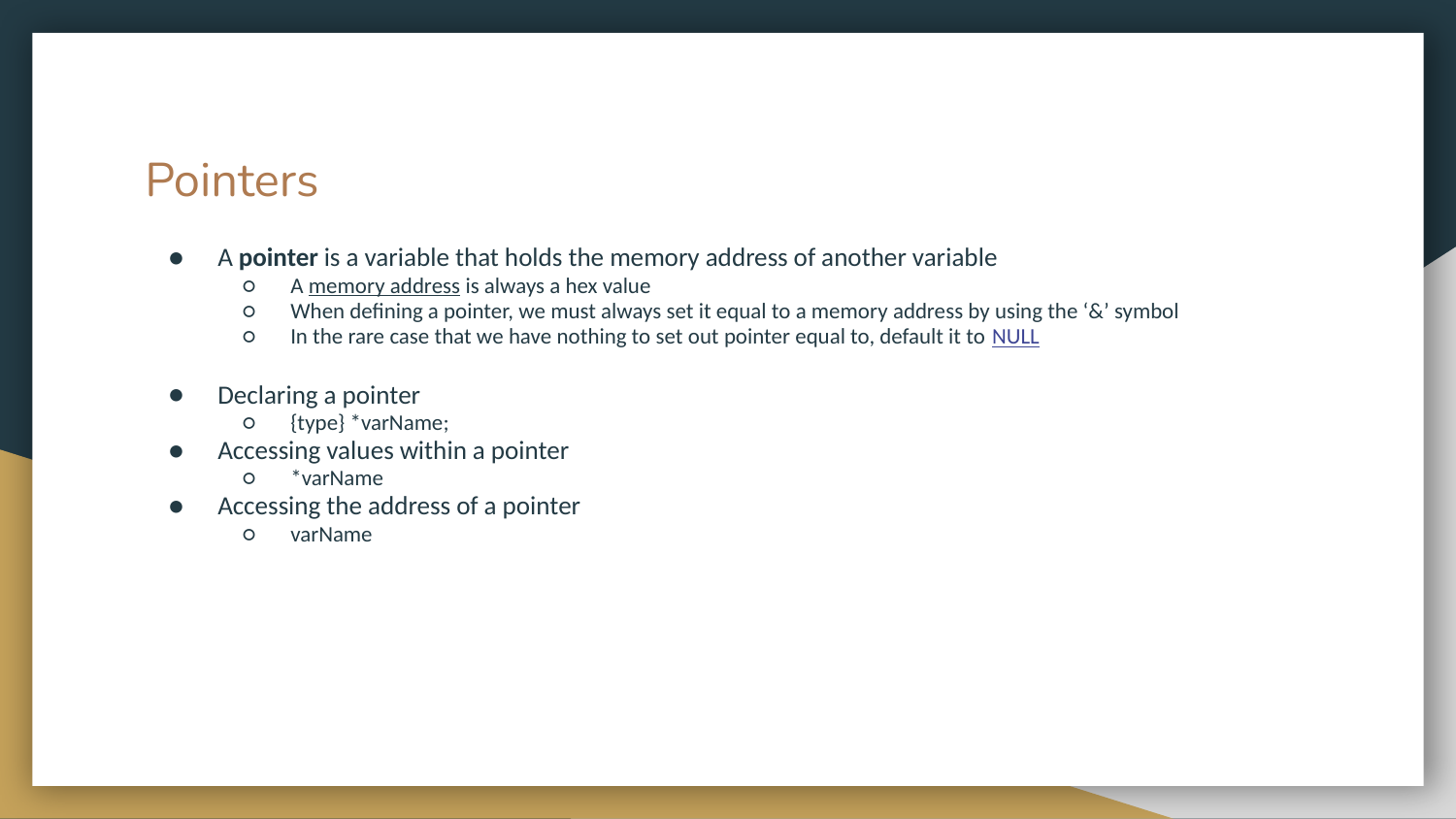

# Pointers
A pointer is a variable that holds the memory address of another variable
A memory address is always a hex value
When defining a pointer, we must always set it equal to a memory address by using the ‘&’ symbol
In the rare case that we have nothing to set out pointer equal to, default it to NULL

Declaring a pointer
{type} *varName;
Accessing values within a pointer
*varName
Accessing the address of a pointer
varName